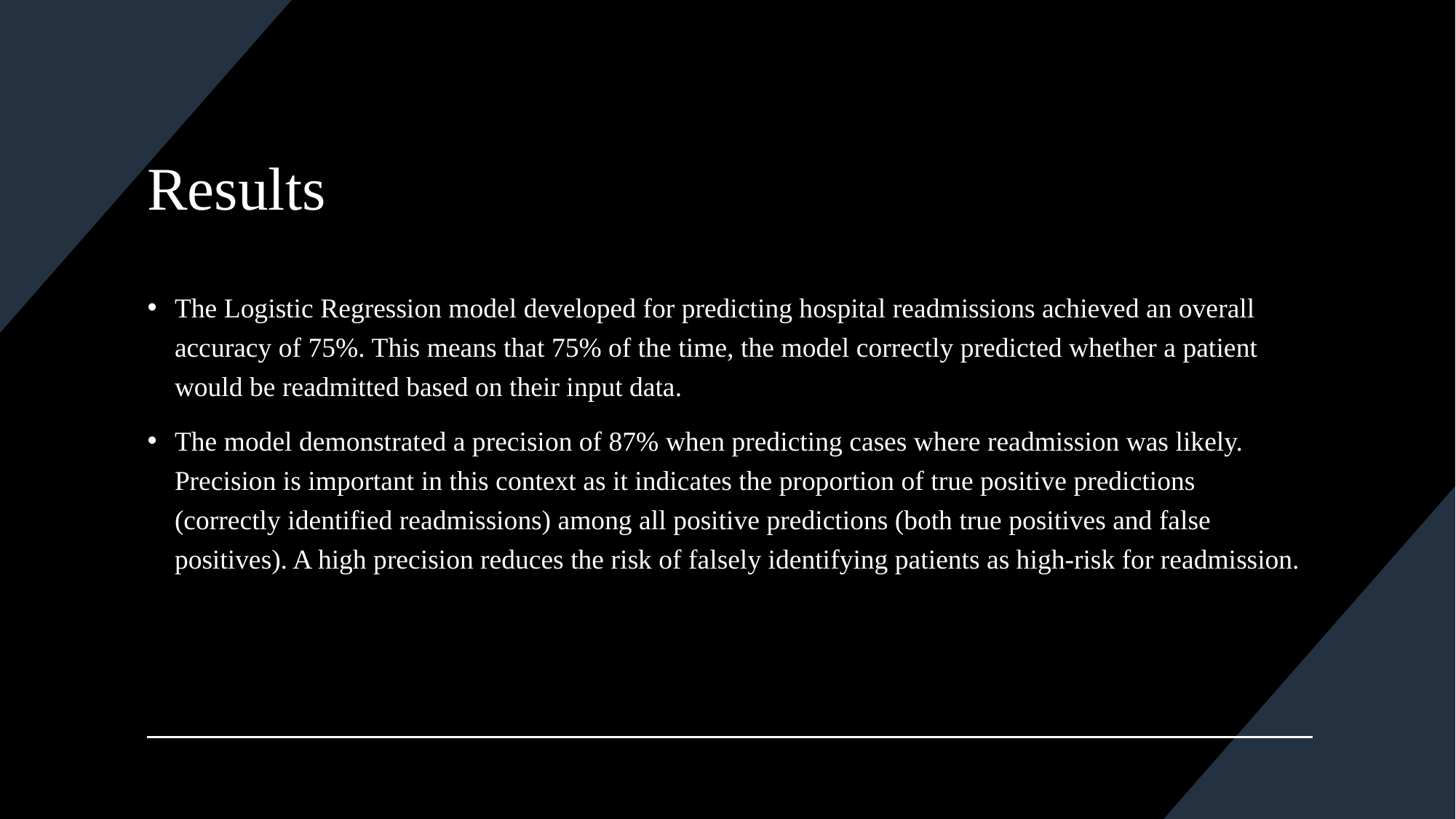

# Results
The Logistic Regression model developed for predicting hospital readmissions achieved an overall accuracy of 75%. This means that 75% of the time, the model correctly predicted whether a patient would be readmitted based on their input data.
The model demonstrated a precision of 87% when predicting cases where readmission was likely. Precision is important in this context as it indicates the proportion of true positive predictions (correctly identified readmissions) among all positive predictions (both true positives and false positives). A high precision reduces the risk of falsely identifying patients as high-risk for readmission.